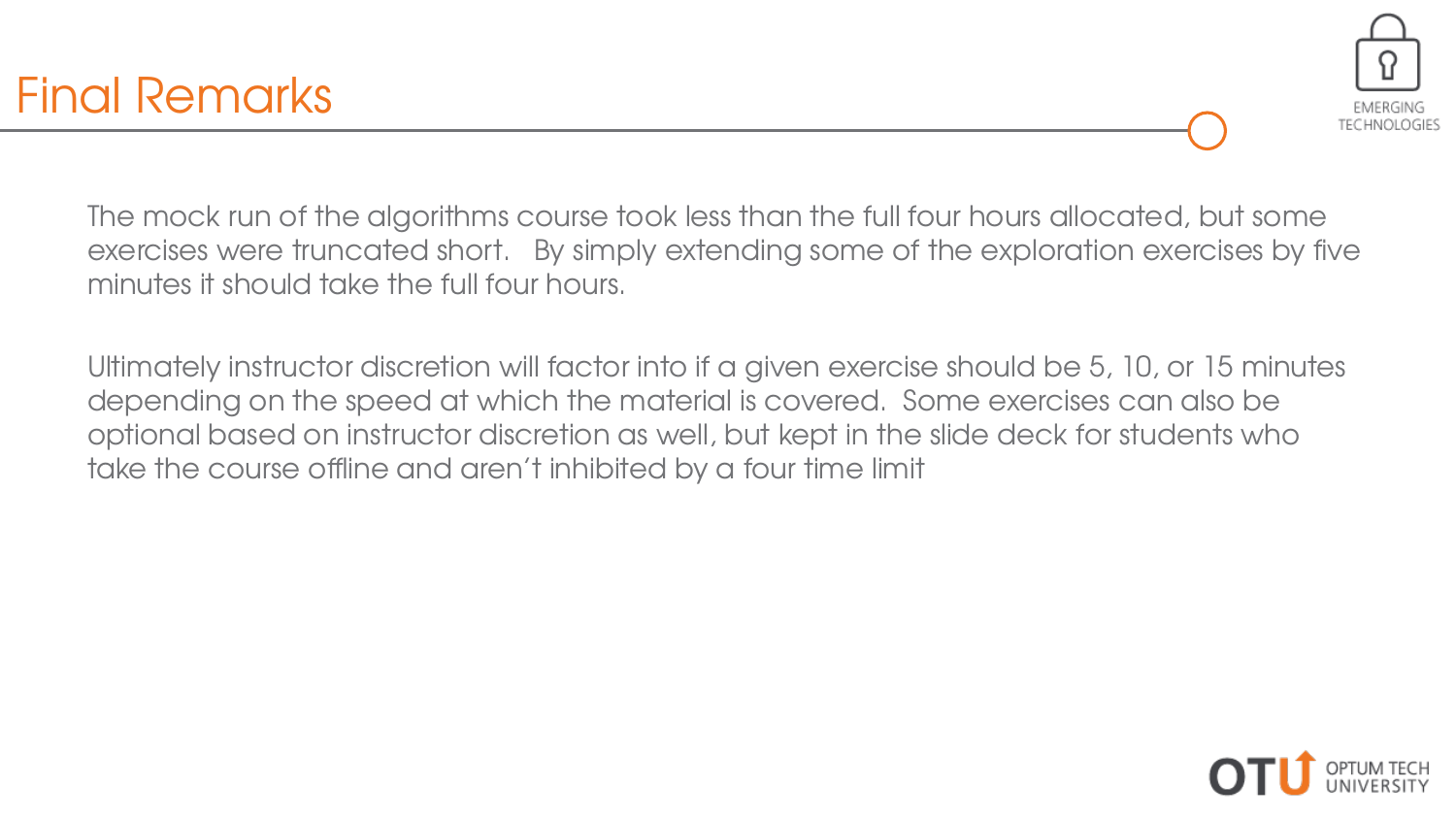

Final Remarks
The mock run of the algorithms course took less than the full four hours allocated, but some exercises were truncated short.   By simply extending some of the exploration exercises by five minutes it should take the full four hours.

Ultimately instructor discretion will factor into if a given exercise should be 5, 10, or 15 minutes depending on the speed at which the material is covered.  Some exercises can also be optional based on instructor discretion as well, but kept in the slide deck for students who take the course offline and aren’t inhibited by a four time limit